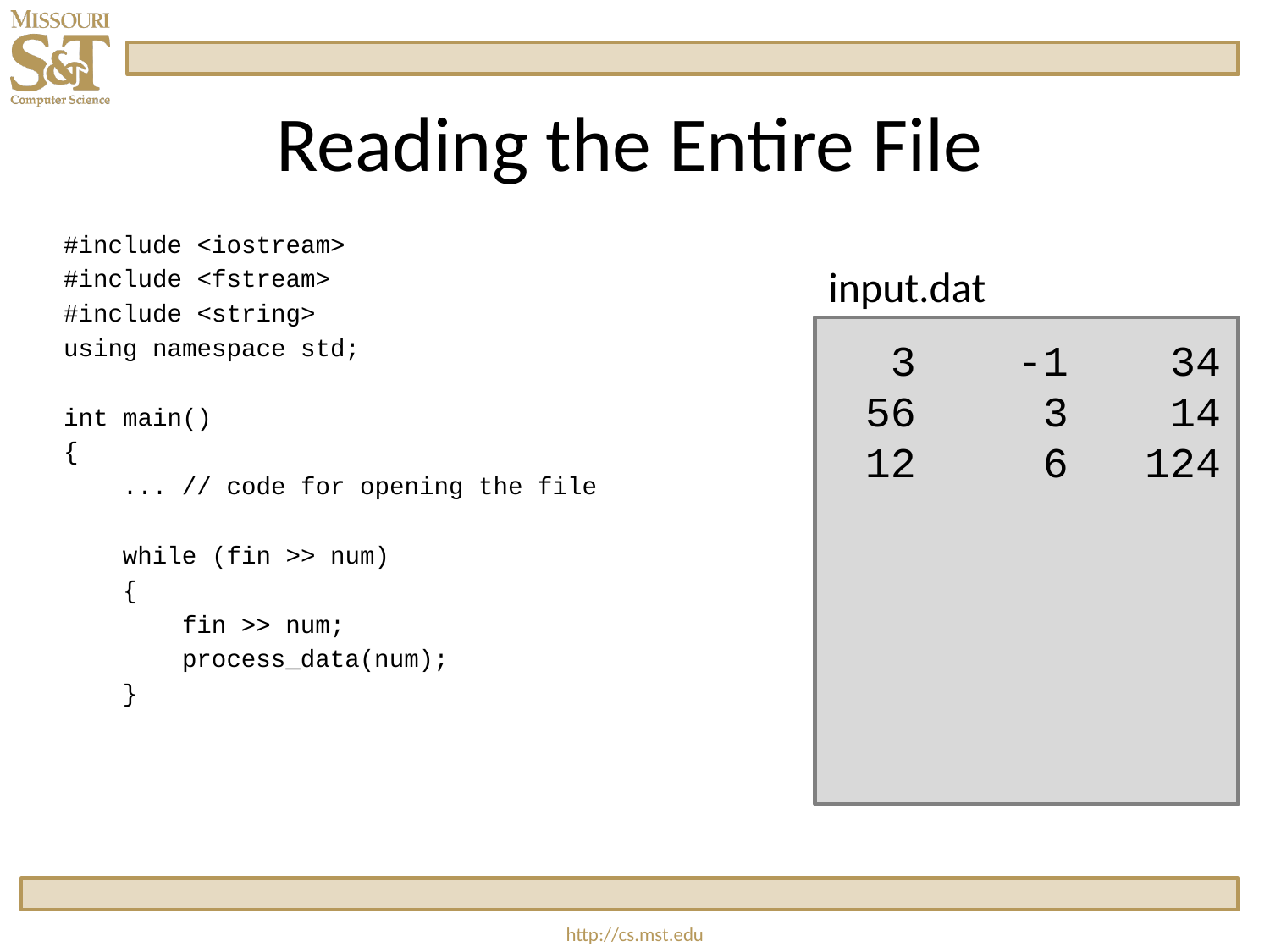

# Reading the Entire File
  #include <iostream>
  #include <fstream>
  #include <string>
  using namespace std;

  int main()
  {
      ... // code for opening the file

      while (fin >> num)
      {
          fin >> num;
          process_data(num);
      }
input.dat

  3    -1    34
 56     3    14
 12     6   124